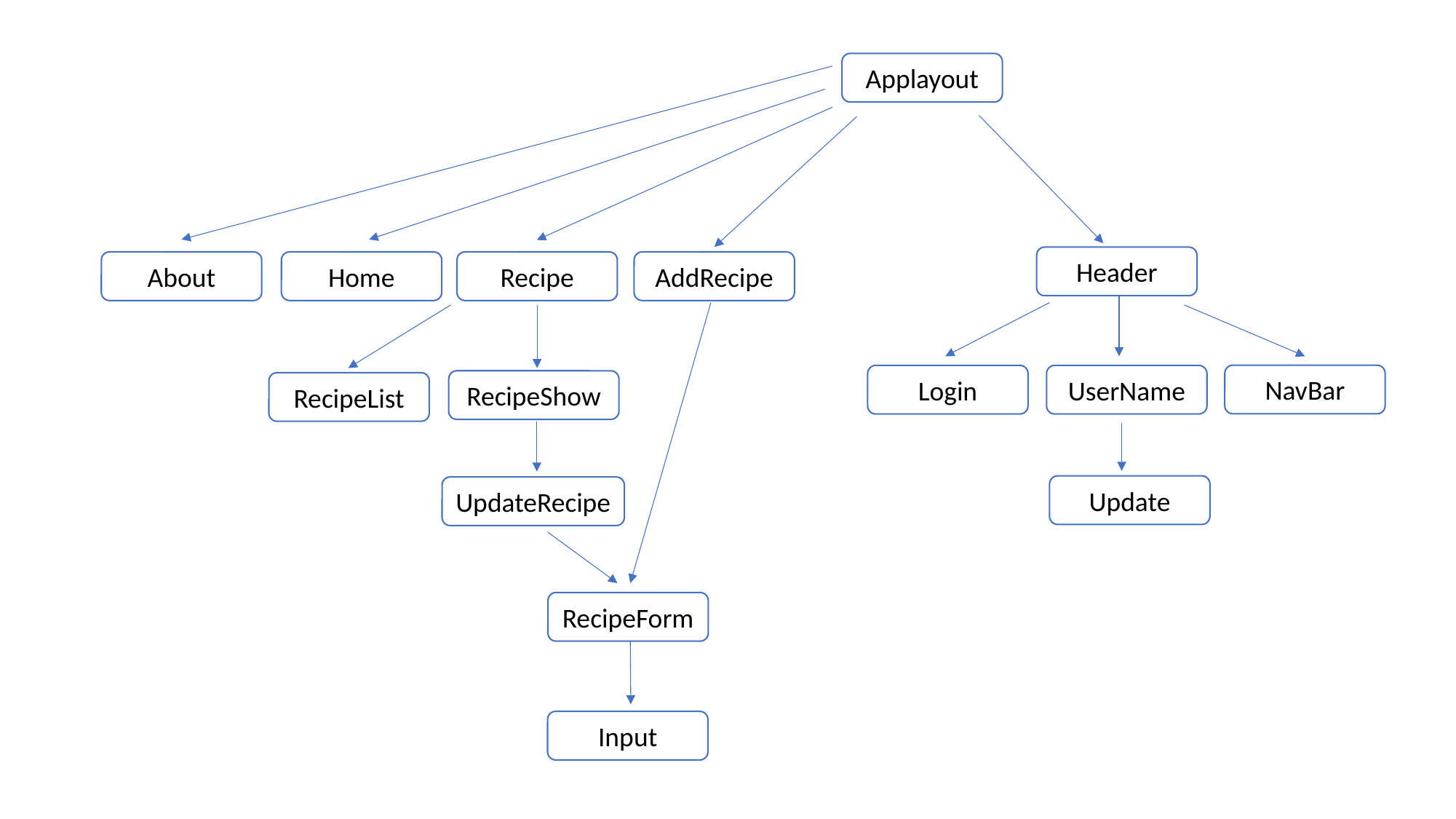

Applayout
Header
About
Home
Recipe
AddRecipe
NavBar
Login
UserName
RecipeShow
RecipeList
Update
UpdateRecipe
RecipeForm
Input